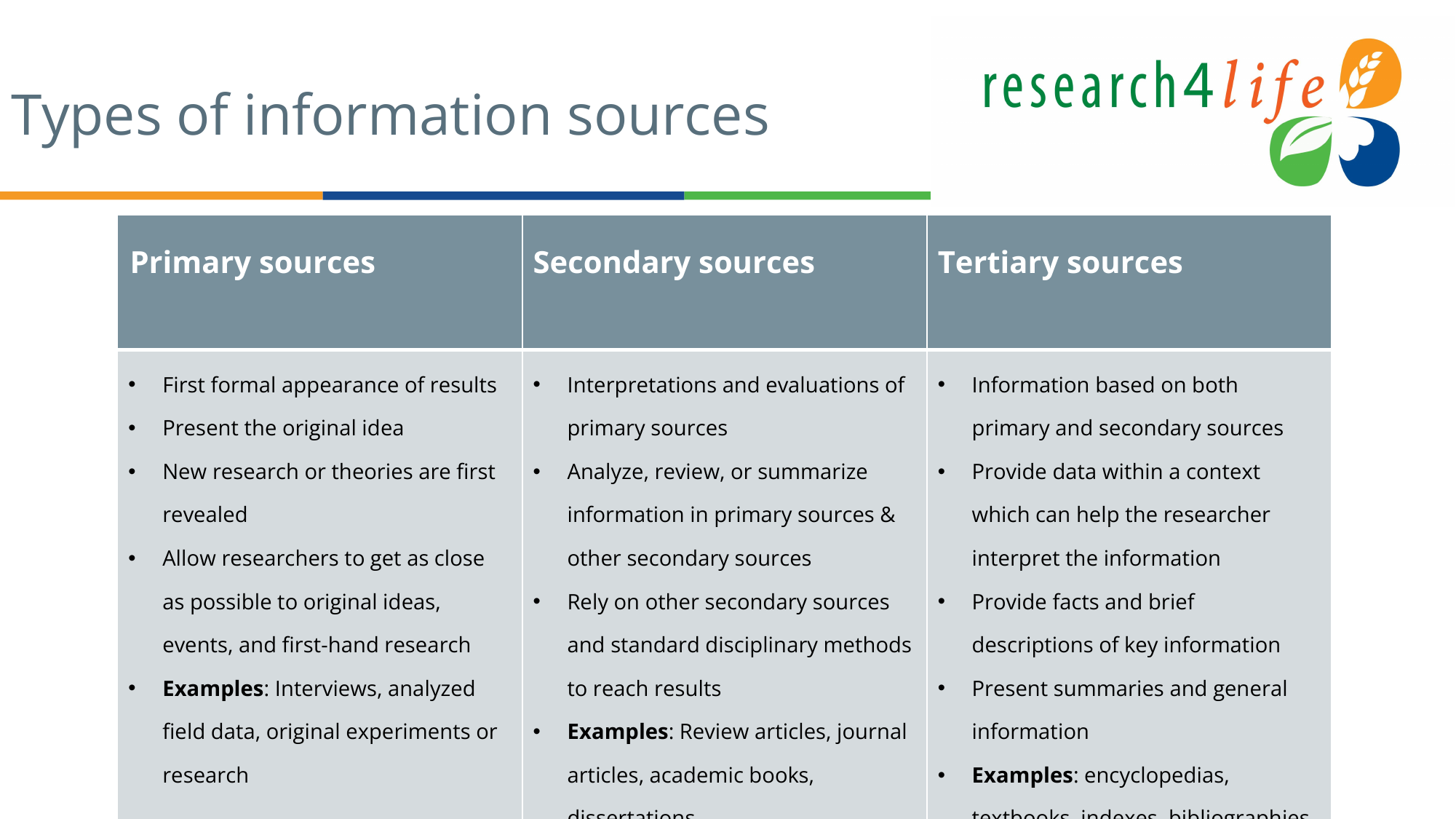

# Types of information sources
| Primary sources | Secondary sources | Tertiary sources |
| --- | --- | --- |
| First formal appearance of results Present the original idea New research or theories are first revealed Allow researchers to get as close as possible to original ideas, events, and first-hand research Examples: Interviews, analyzed field data, original experiments or research | Interpretations and evaluations of primary sources Analyze, review, or summarize information in primary sources & other secondary sources Rely on other secondary sources and standard disciplinary methods to reach results Examples: Review articles, journal articles, academic books, dissertations | Information based on both primary and secondary sources Provide data within a context which can help the researcher interpret the information Provide facts and brief descriptions of key information Present summaries and general information Examples: encyclopedias, textbooks, indexes, bibliographies |